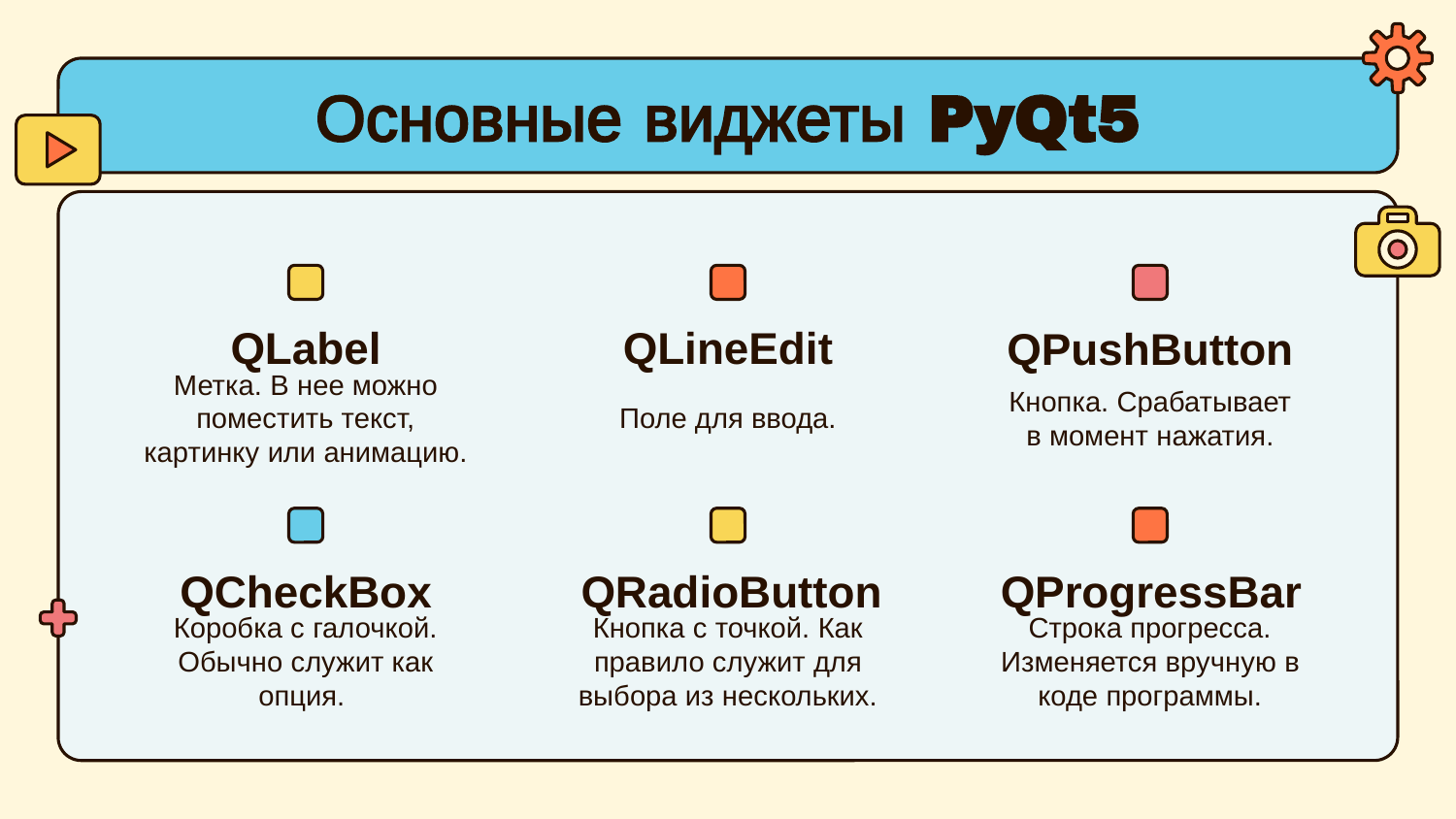

# Основные виджеты PyQt5

QLabel
QLineEdit
QPushButton
Метка. В нее можно поместить текст, картинку или анимацию.
Поле для ввода.
Кнопка. Срабатывает в момент нажатия.

QCheckBox
QRadioButton
QProgressBar
Коробка с галочкой. Обычно служит как опция.
Кнопка с точкой. Как правило служит для выбора из нескольких.
Строка прогресса. Изменяется вручную в коде программы.